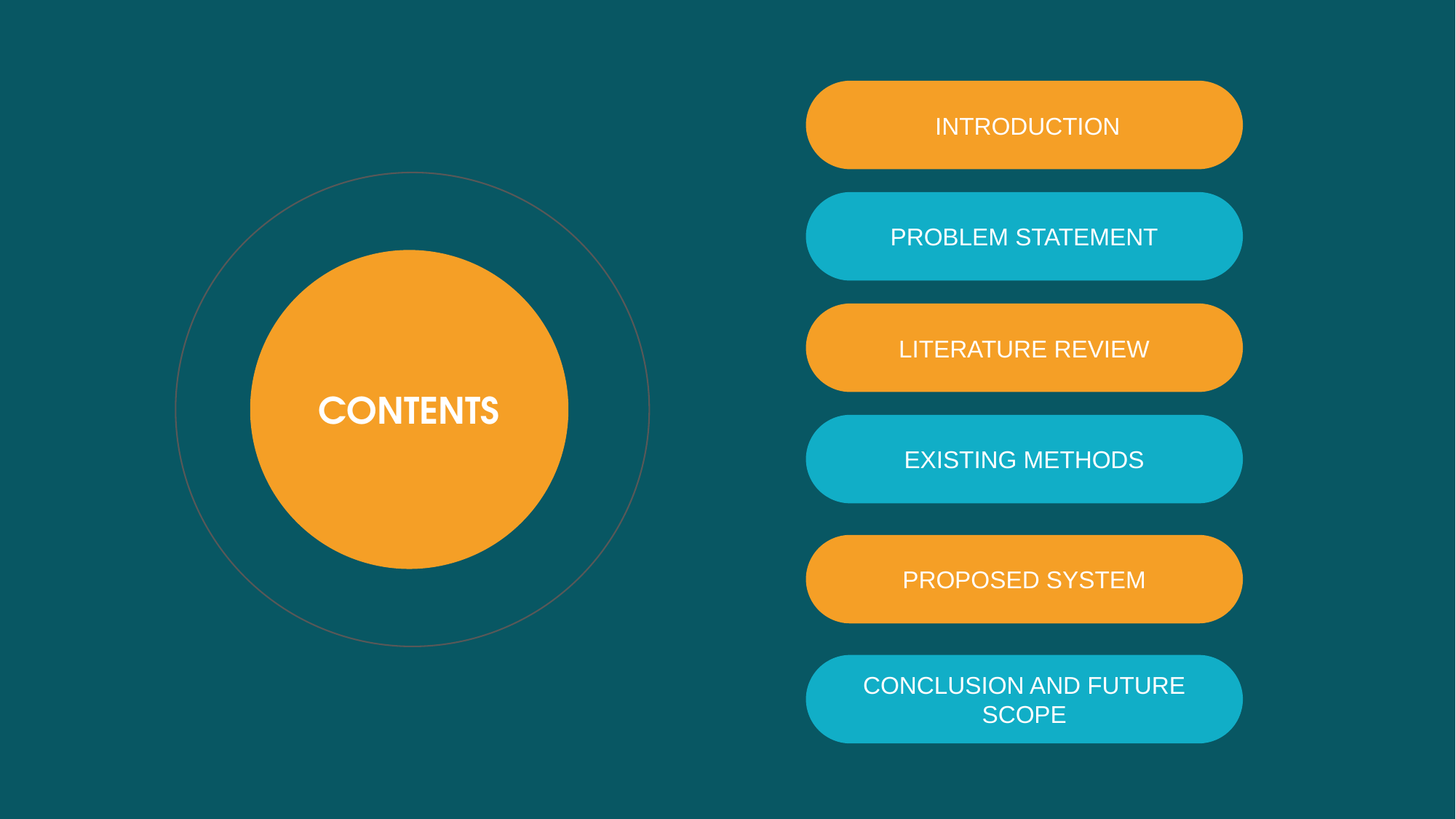

INTRODUCTION

PROBLEM STATEMENT
CONTENTS
LITERATURE REVIEW
EXISTING METHODS
PROPOSED SYSTEM
CONCLUSION AND FUTURE SCOPE